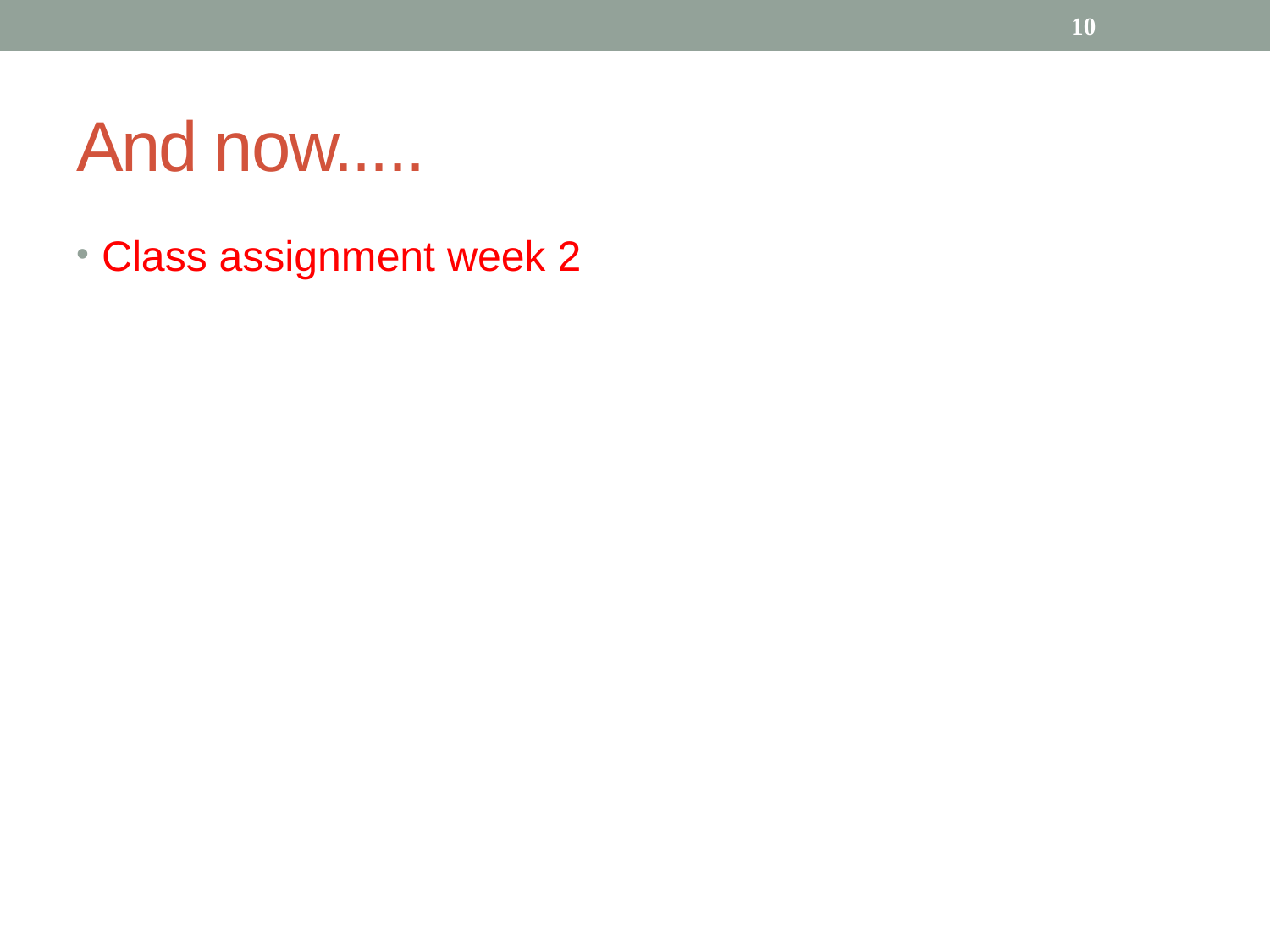

10
# And now.....
Class assignment week 2